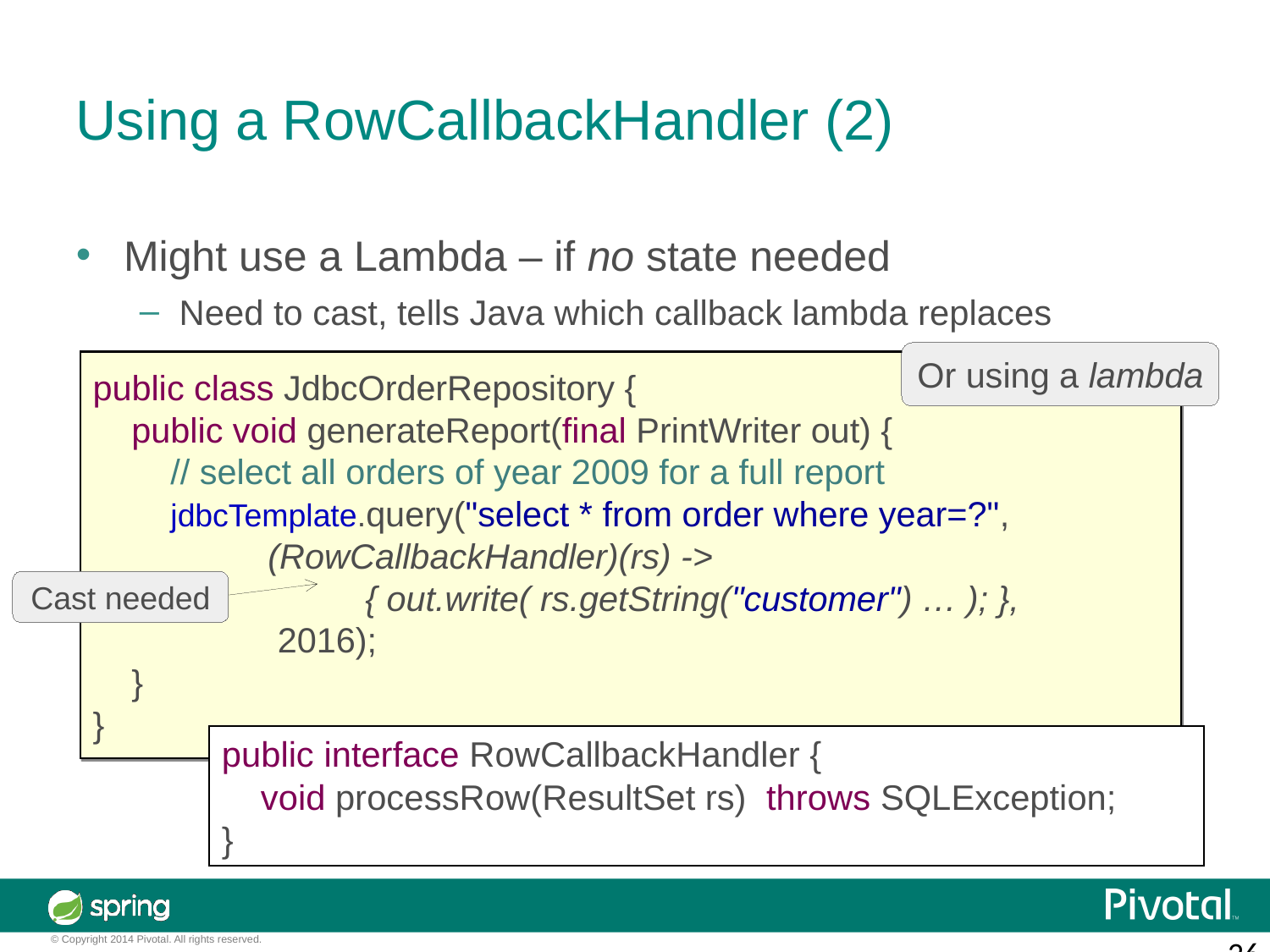

Using a RowCallbackHandler (2)
Might use a Lambda – if no state needed
Need to cast, tells Java which callback lambda replaces
Or using a lambda
public class JdbcOrderRepository {
    public void generateReport(final PrintWriter out) {
        // select all orders of year 2009 for a full report
        jdbcTemplate.query("select * from order where year=?",
                  (RowCallbackHandler)(rs) ->
                            { out.write( rs.getString("customer") … ); },
                   2016);
    }
}
Cast needed

public interface RowCallbackHandler {
    void processRow(ResultSet rs)  throws SQLException;
}